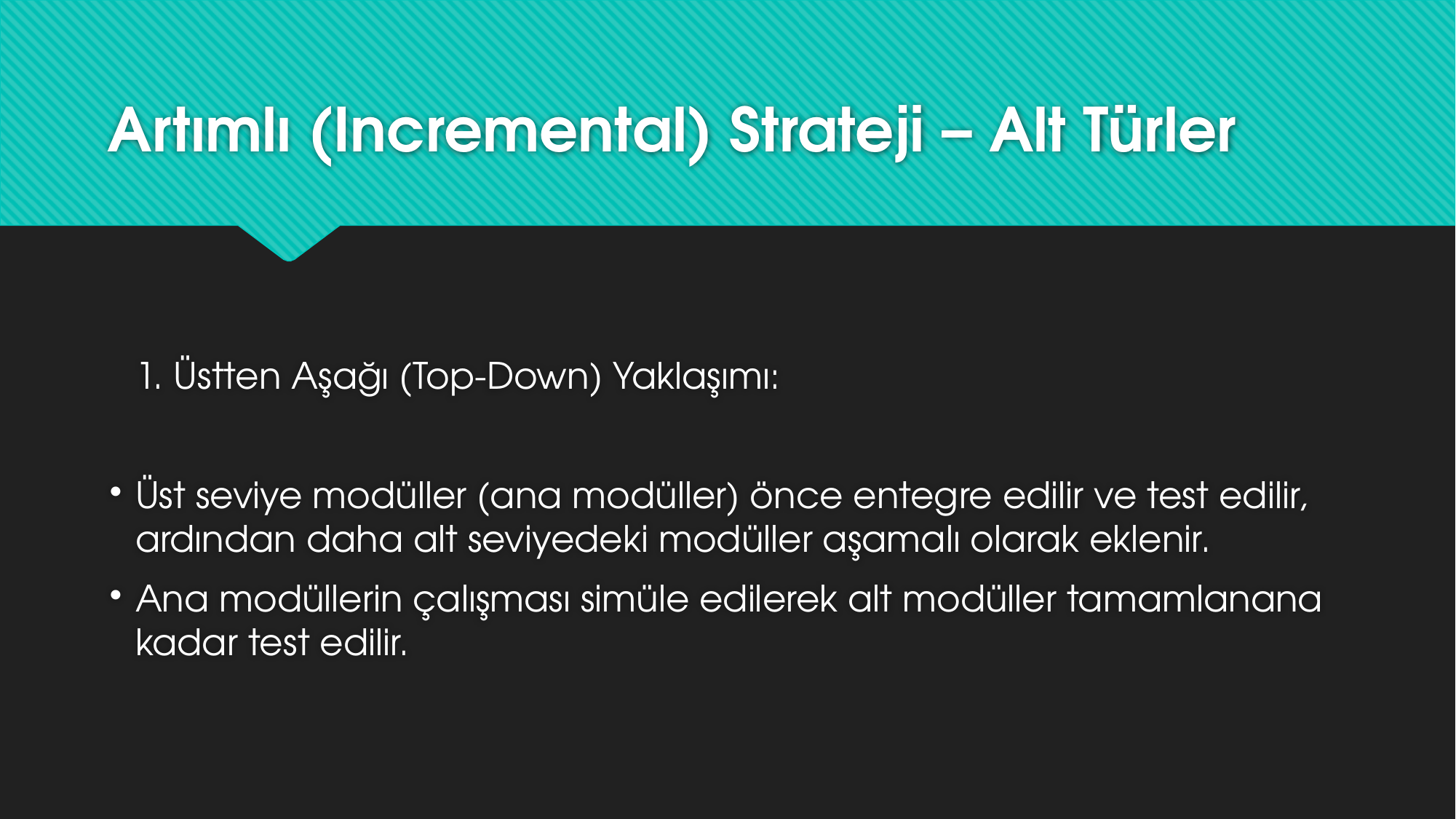

Karar Tablosu:

# Artımlı (Incremental) Strateji – Alt Türler
1. Üstten Aşağı (Top-Down) Yaklaşımı:

Üst seviye modüller (ana modüller) önce entegre edilir ve test edilir, ardından daha alt seviyedeki modüller aşamalı olarak eklenir.
Ana modüllerin çalışması simüle edilerek alt modüller tamamlanana kadar test edilir.